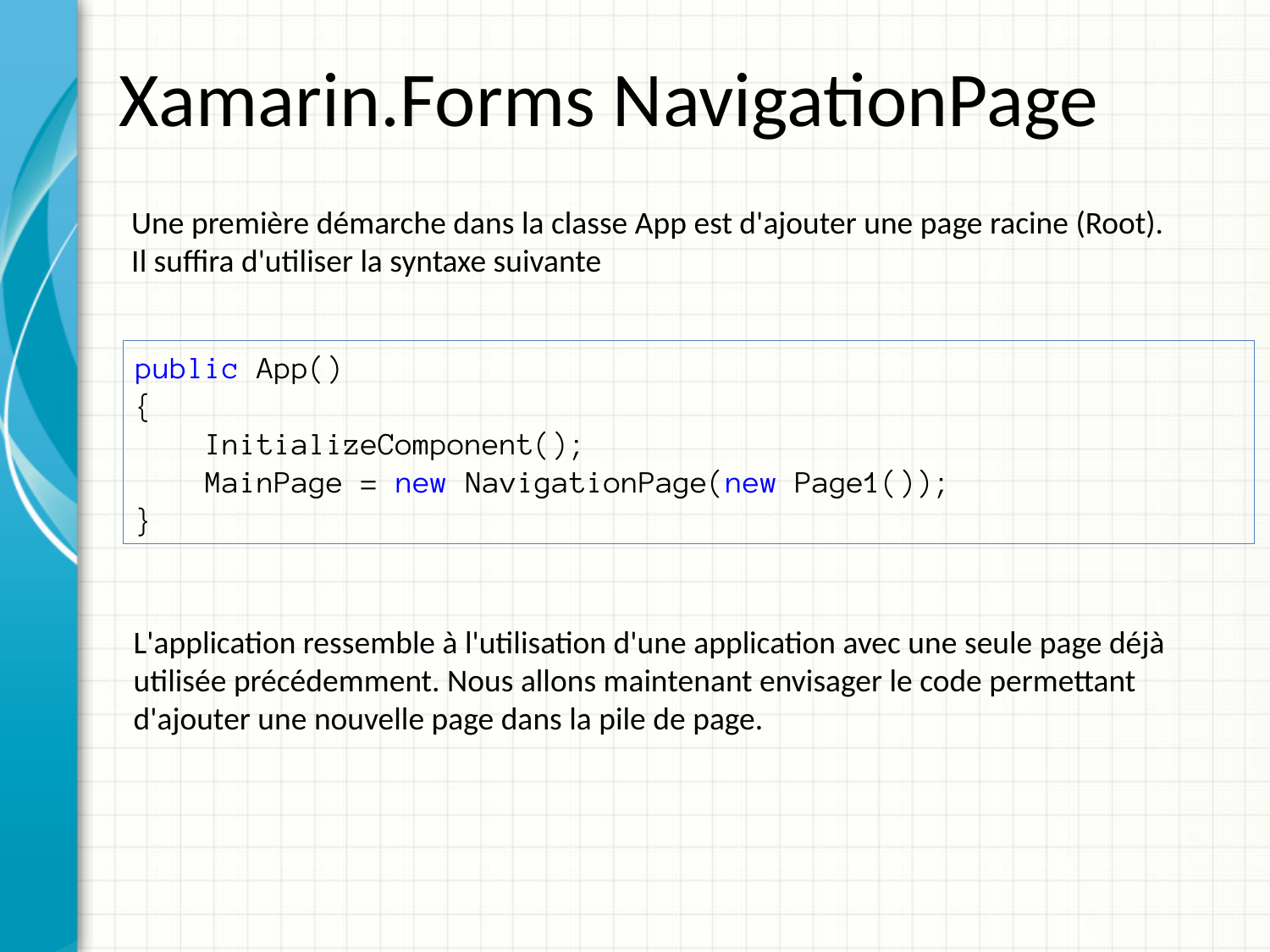

# Xamarin.Forms NavigationPage
Une première démarche dans la classe App est d'ajouter une page racine (Root).
Il suffira d'utiliser la syntaxe suivante
public App()
{
    InitializeComponent();
    MainPage = new NavigationPage(new Page1());
}
L'application ressemble à l'utilisation d'une application avec une seule page déjà utilisée précédemment. Nous allons maintenant envisager le code permettant d'ajouter une nouvelle page dans la pile de page.